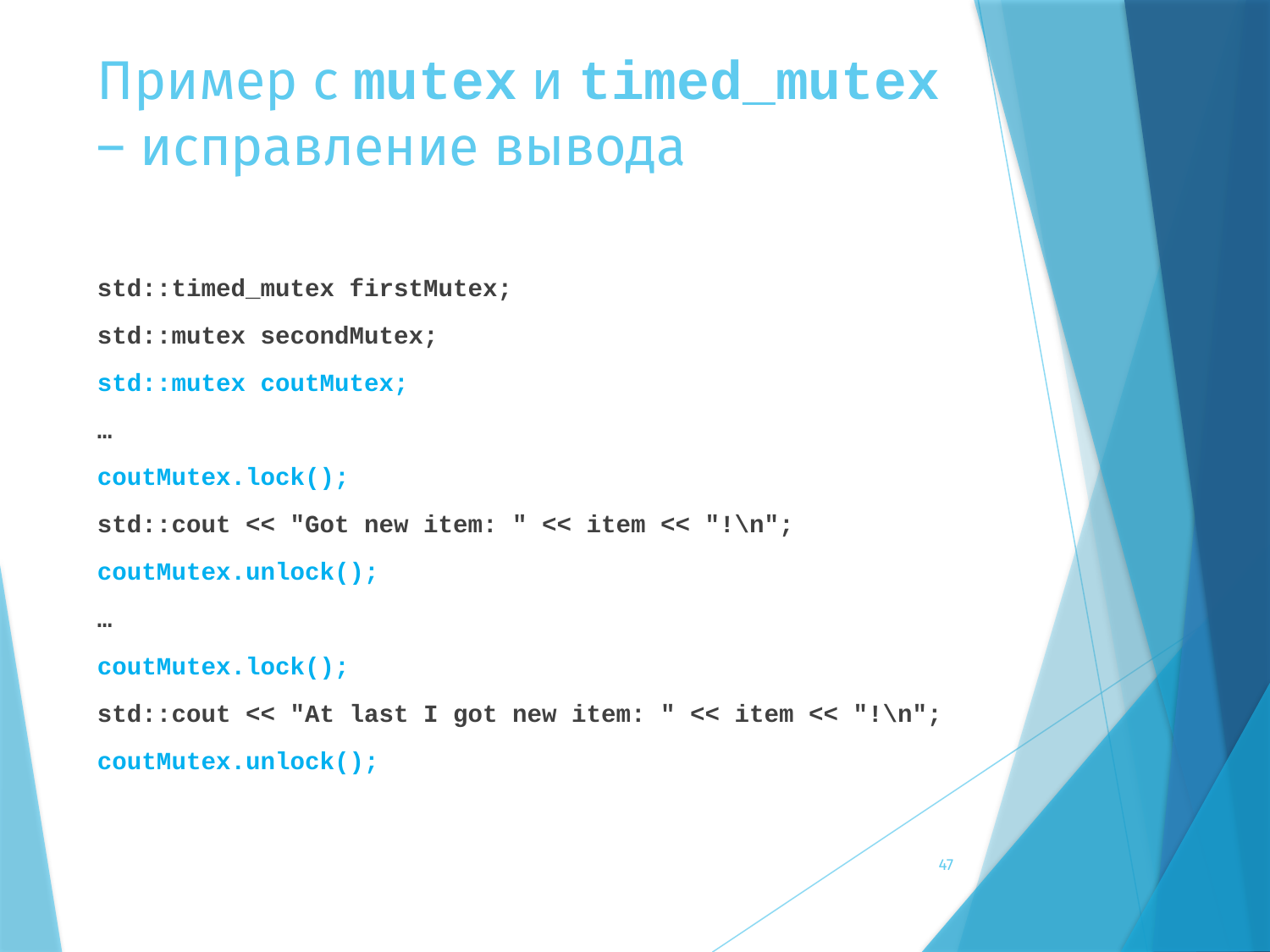

# Пример с mutex и timed_mutex – исправление вывода
std::timed_mutex firstMutex;
std::mutex secondMutex;
std::mutex coutMutex;
…
coutMutex.lock();
std::cout << "Got new item: " << item << "!\n";
coutMutex.unlock();
…
coutMutex.lock();
std::cout << "At last I got new item: " << item << "!\n";
coutMutex.unlock();

47